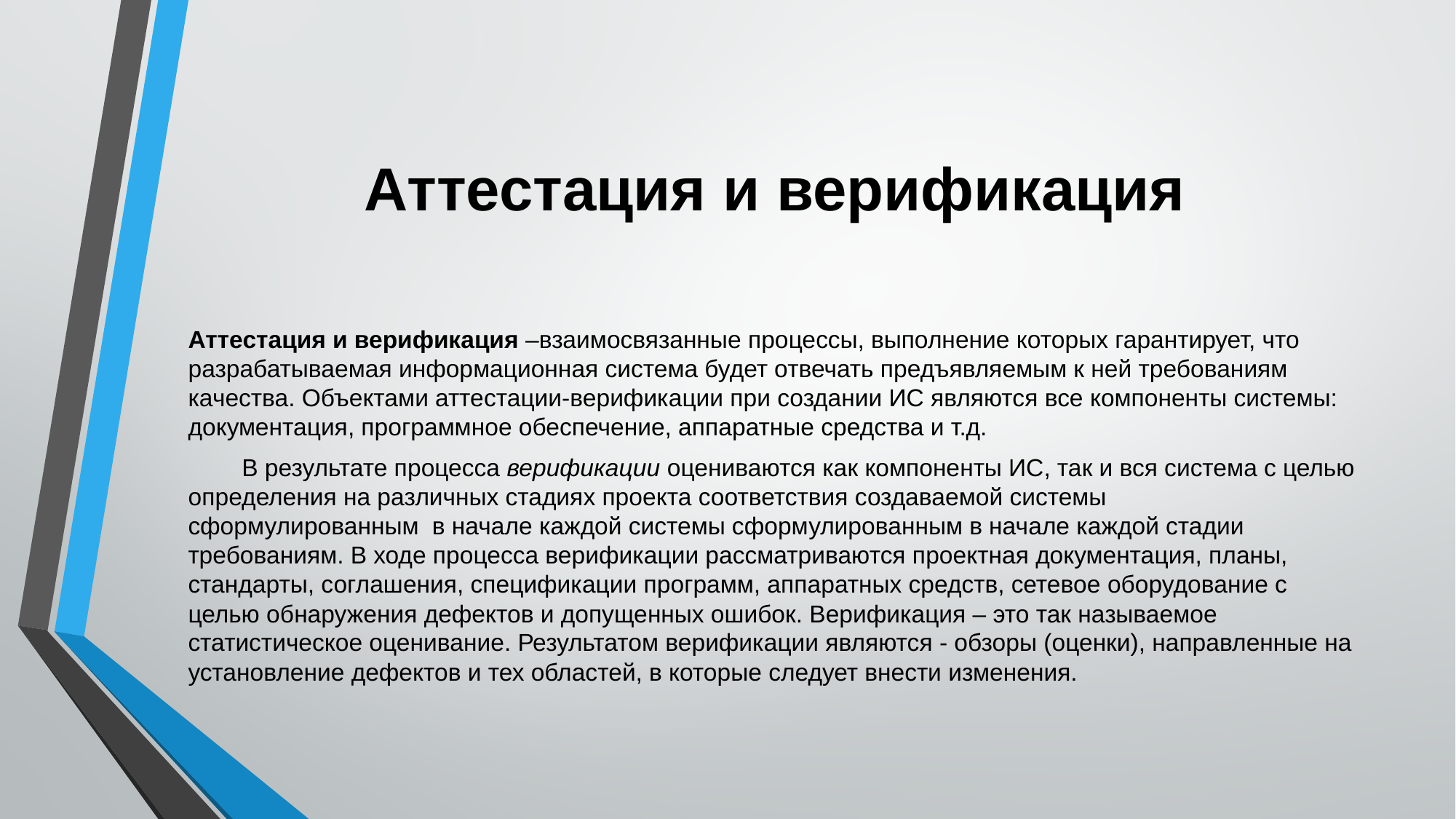

# Аттестация и верификация
Аттестация и верификация –взаимосвязанные процессы, выполнение которых гарантирует, что разрабатываемая информационная система будет отвечать предъявляемым к ней требованиям качества. Объектами аттестации-верификации при создании ИС являются все компоненты системы: документация, программное обеспечение, аппаратные средства и т.д.
        В результате процесса верификации оцениваются как компоненты ИС, так и вся система с целью определения на различных стадиях проекта соответствия создаваемой системы сформулированным  в начале каждой системы сформулированным в начале каждой стадии требованиям. В ходе процесса верификации рассматриваются проектная документация, планы, стандарты, соглашения, спецификации программ, аппаратных средств, сетевое оборудование с целью обнаружения дефектов и допущенных ошибок. Верификация – это так называемое статистическое оценивание. Результатом верификации являются - обзоры (оценки), направленные на установление дефектов и тех областей, в которые следует внести изменения.